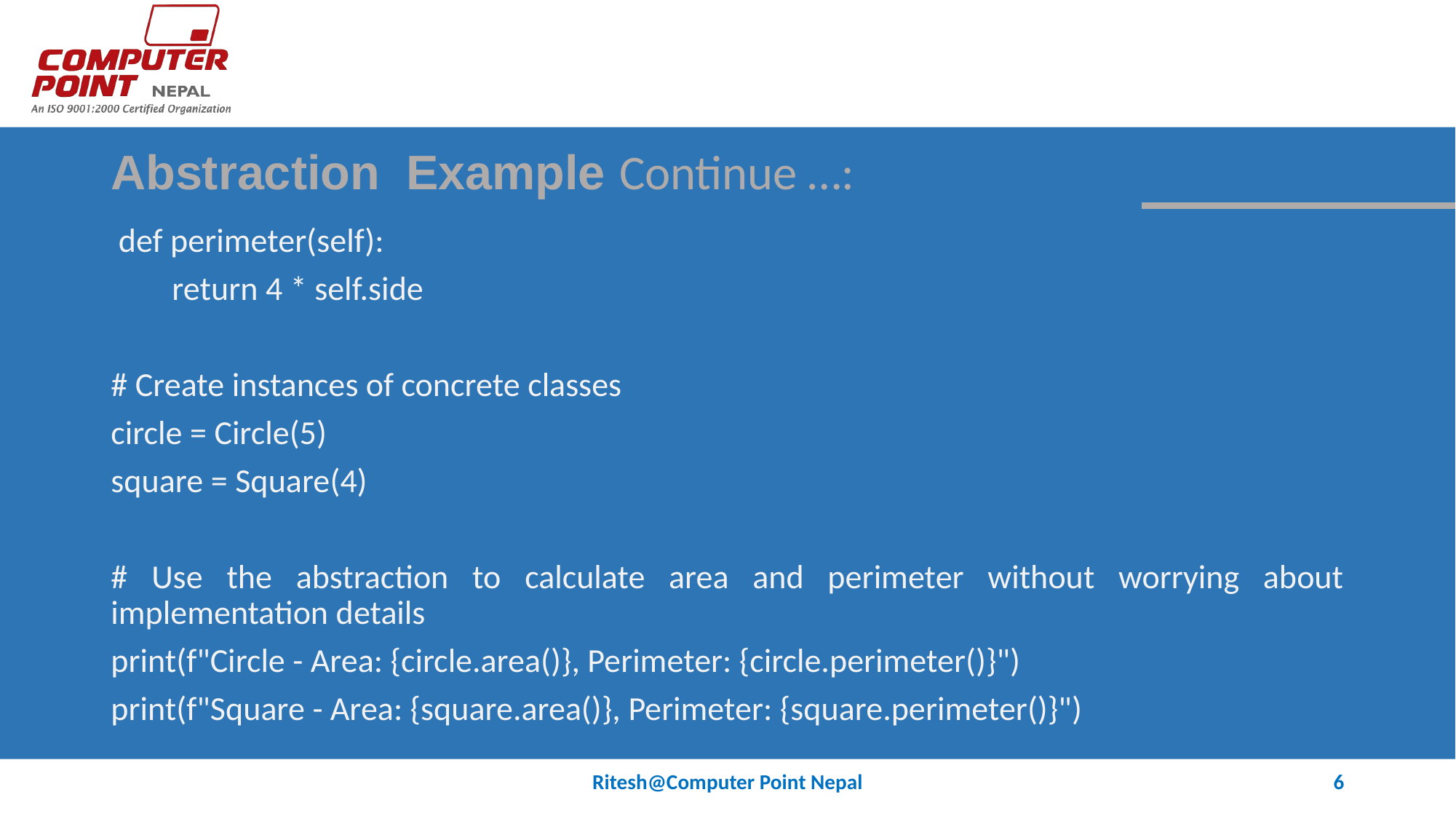

# Abstraction  Example Continue …:
 def perimeter(self):
        return 4 * self.side

# Create instances of concrete classes
circle = Circle(5)
square = Square(4)

# Use the abstraction to calculate area and perimeter without worrying about implementation details
print(f"Circle - Area: {circle.area()}, Perimeter: {circle.perimeter()}")
print(f"Square - Area: {square.area()}, Perimeter: {square.perimeter()}")

Ritesh@Computer Point Nepal

6